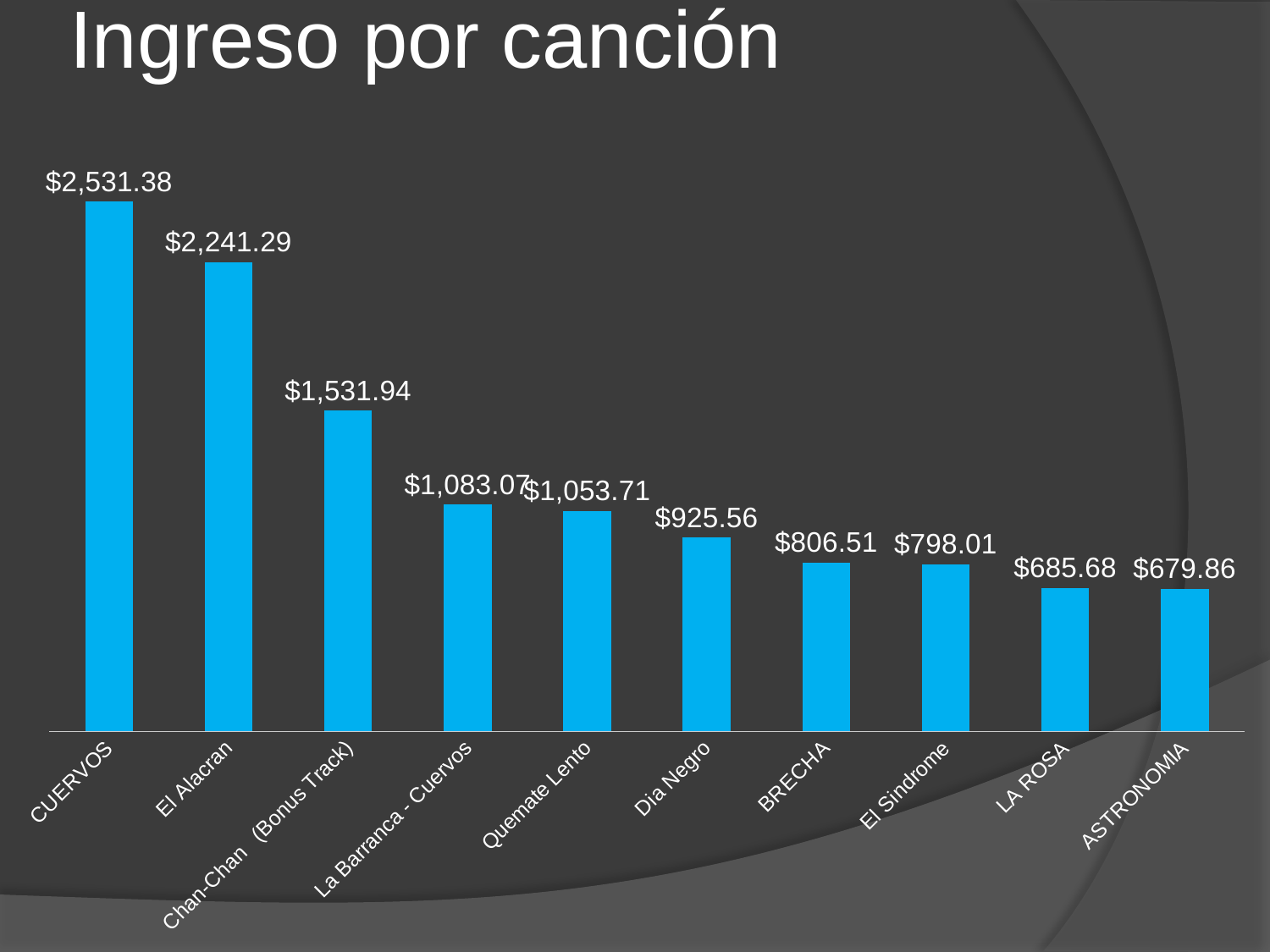

# Ingreso por canción

### Chart

| Category |  |
|---|---|
| CUERVOS | 2531.382568074491 |
| El Alacran | 2241.29135058383 |
| Chan-Chan   (Bonus Track) | 1531.9391019928723 |
| La Barranca - Cuervos | 1083.0683348855478 |
| Quemate Lento | 1053.708173988185 |
| Dia Negro | 925.5617273951112 |
| BRECHA | 806.5142306614529 |
| El Sindrome | 798.006140437341 |
| LA ROSA | 685.6796410129689 |
| ASTRONOMIA | 679.8584033975349 |